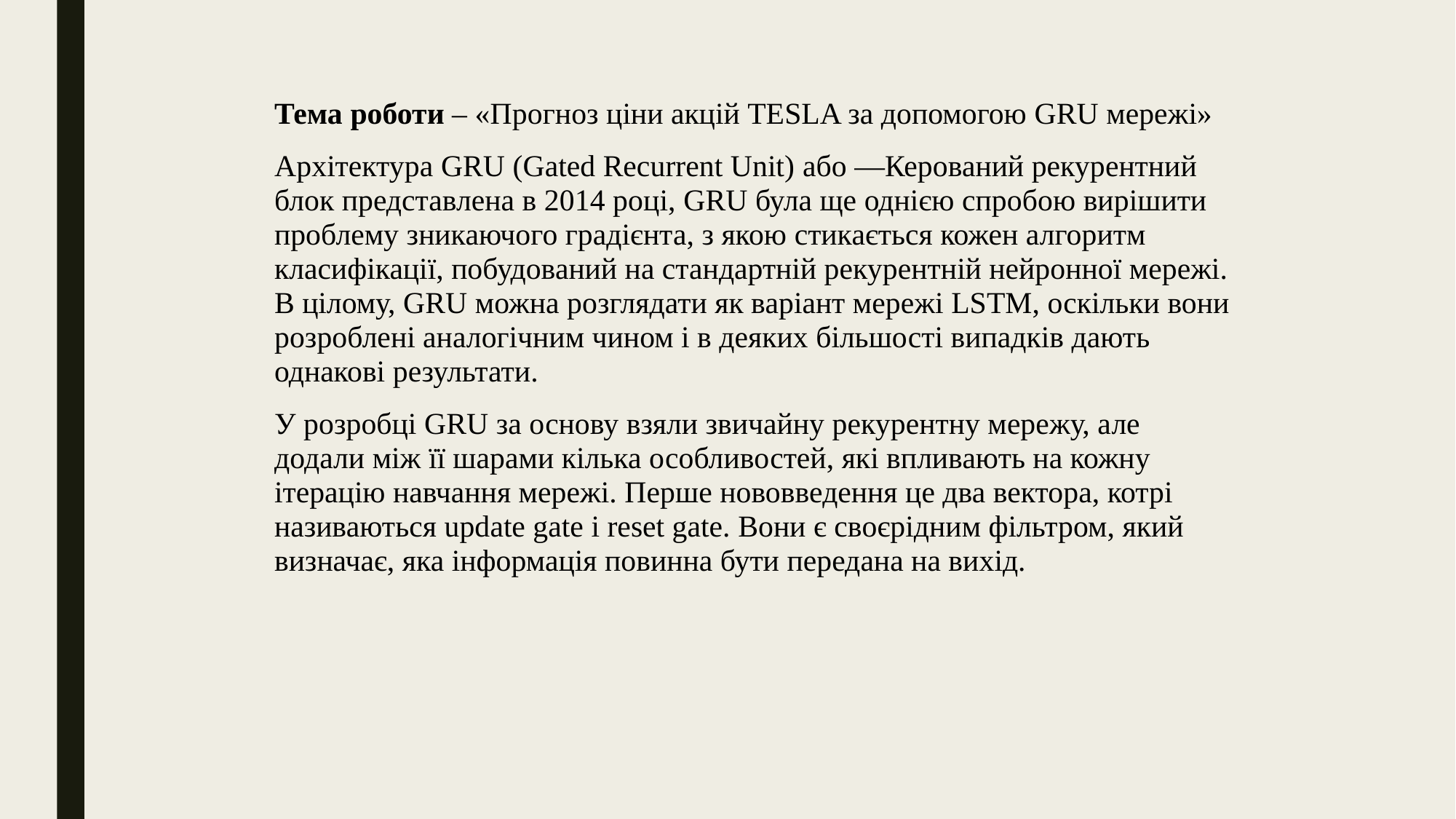

Тема роботи – «Прогноз ціни акцій TESLA за допомогою GRU мережі»
Архітектура GRU (Gated Recurrent Unit) або ―Керований рекурентний блок представлена в 2014 році, GRU була ще однією спробою вирішити проблему зникаючого градієнта, з якою стикається кожен алгоритм класифікації, побудований на стандартній рекурентній нейронної мережі. В цілому, GRU можна розглядати як варіант мережі LSTM, оскільки вони розроблені аналогічним чином і в деяких більшості випадків дають однакові результати.
У розробці GRU за основу взяли звичайну рекурентну мережу, але додали між її шарами кілька особливостей, які впливають на кожну ітерацію навчання мережі. Перше нововведення це два вектора, котрі називаються update gate і reset gate. Вони є своєрідним фільтром, який визначає, яка інформація повинна бути передана на вихід.